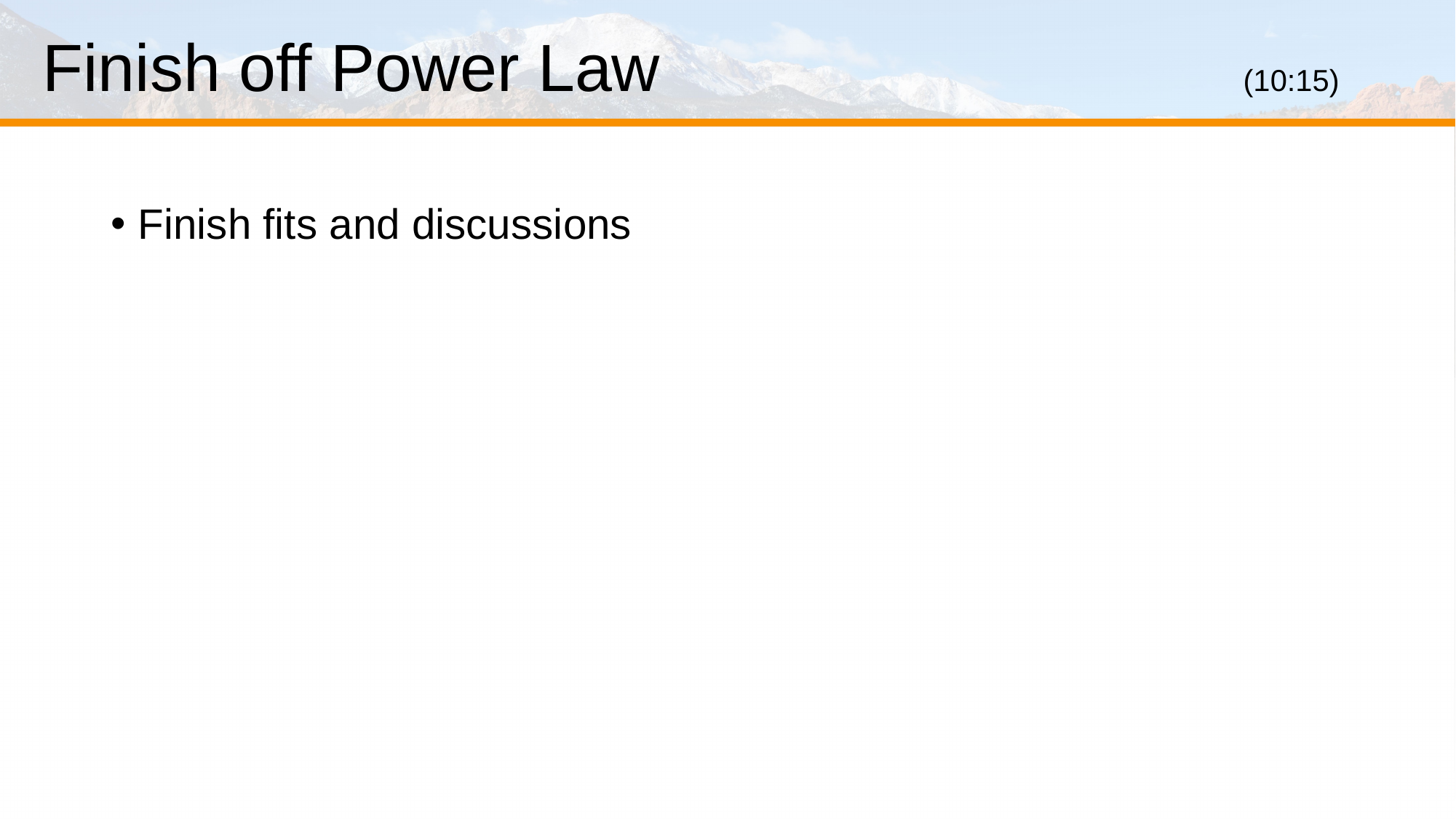

# Finish off Power Law						(10:15)
Finish fits and discussions